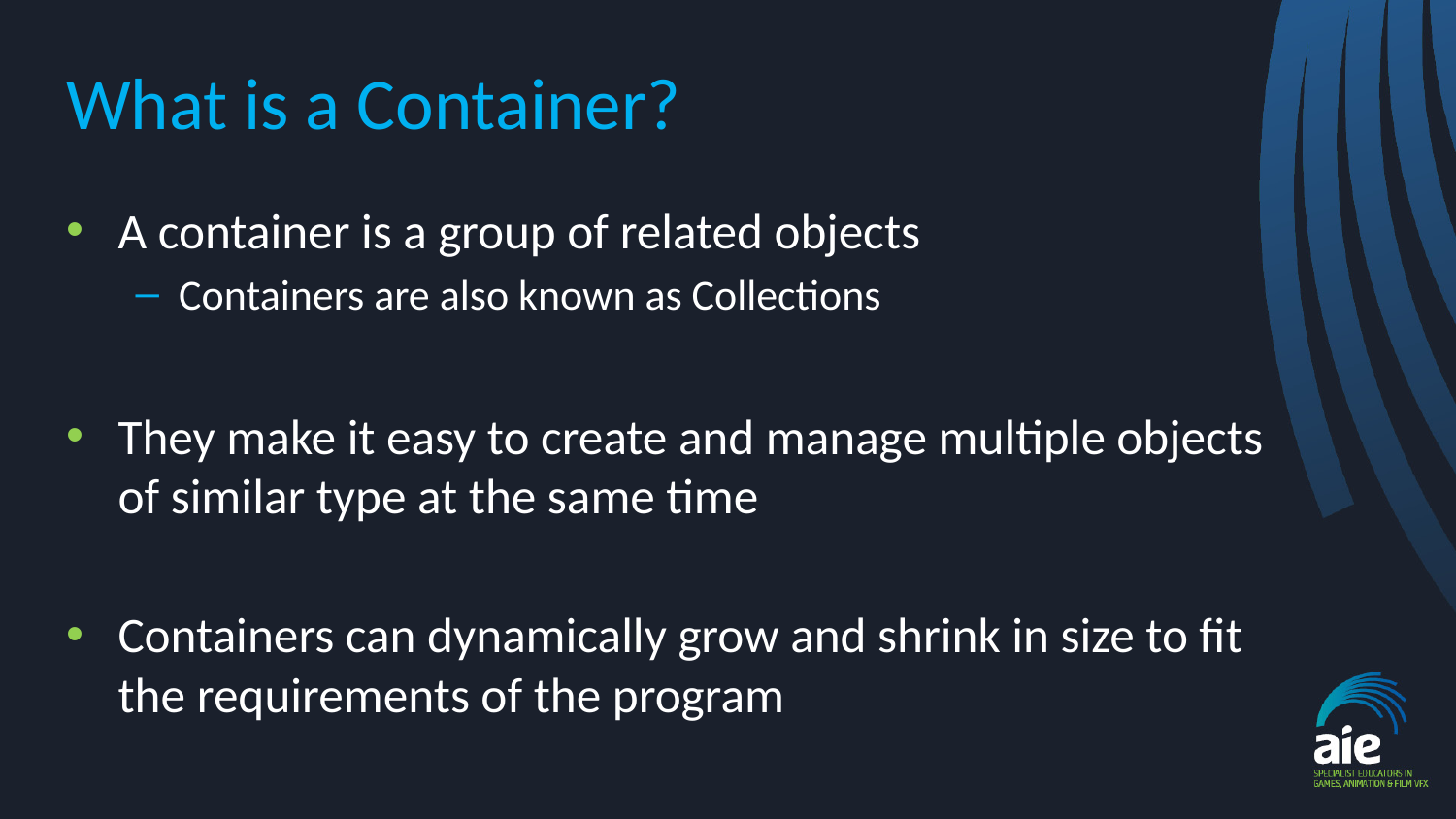

# What is a Container?
A container is a group of related objects
Containers are also known as Collections

They make it easy to create and manage multiple objects of similar type at the same time

Containers can dynamically grow and shrink in size to fit the requirements of the program